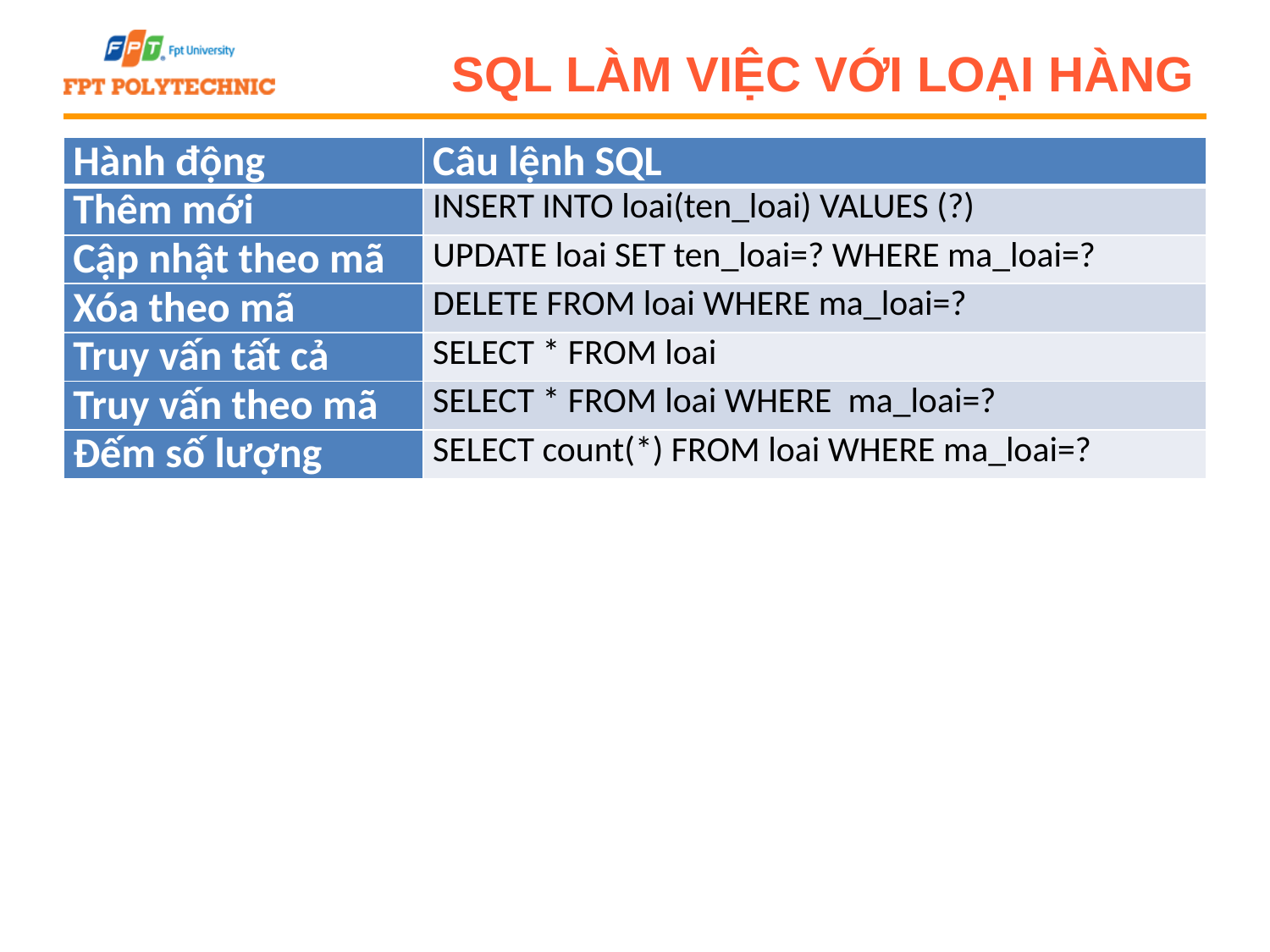

# SQL làm việc với loại hàng
| Hành động | Câu lệnh SQL |
| --- | --- |
| Thêm mới | INSERT INTO loai(ten\_loai) VALUES (?) |
| Cập nhật theo mã | UPDATE loai SET ten\_loai=? WHERE ma\_loai=? |
| Xóa theo mã | DELETE FROM loai WHERE ma\_loai=? |
| Truy vấn tất cả | SELECT \* FROM loai |
| Truy vấn theo mã | SELECT \* FROM loai WHERE ma\_loai=? |
| Đếm số lượng | SELECT count(\*) FROM loai WHERE ma\_loai=? |